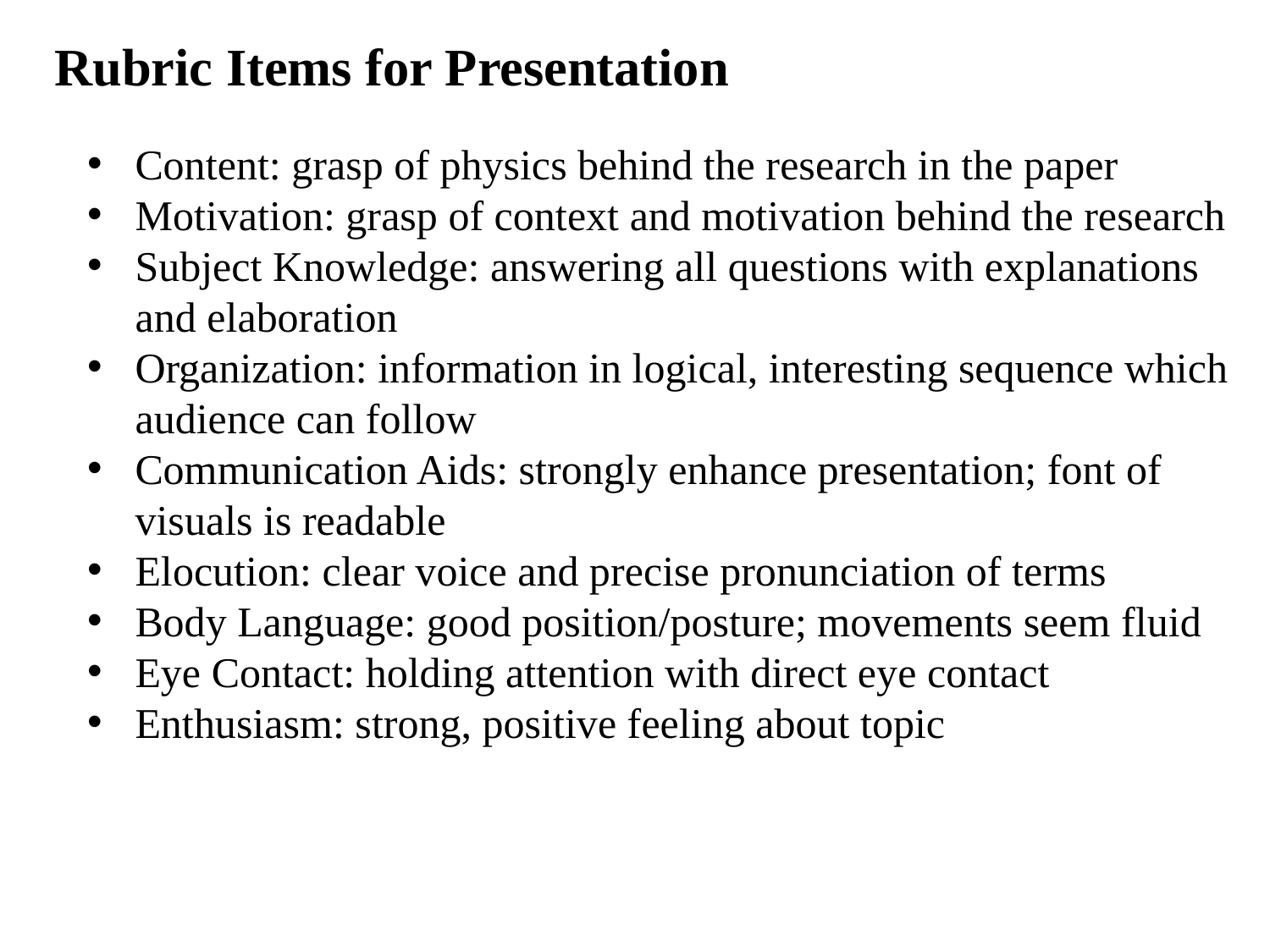

Rubric Items for Presentation
Content: grasp of physics behind the research in the paper
Motivation: grasp of context and motivation behind the research
Subject Knowledge: answering all questions with explanations and elaboration
Organization: information in logical, interesting sequence which audience can follow
Communication Aids: strongly enhance presentation; font of visuals is readable
Elocution: clear voice and precise pronunciation of terms
Body Language: good position/posture; movements seem fluid
Eye Contact: holding attention with direct eye contact
Enthusiasm: strong, positive feeling about topic